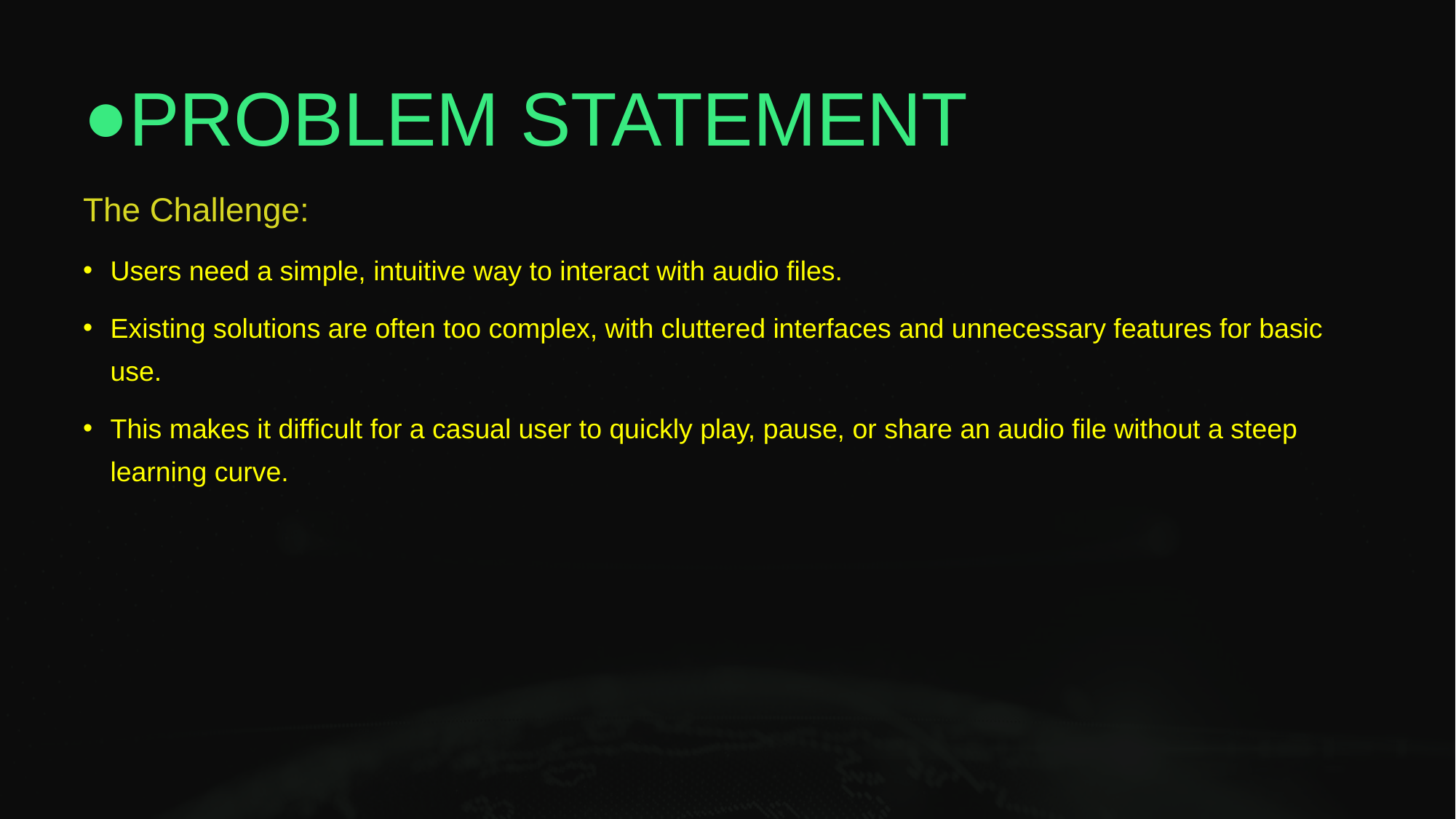

PROBLEM STATEMENT
The Challenge:
Users need a simple, intuitive way to interact with audio files.
Existing solutions are often too complex, with cluttered interfaces and unnecessary features for basic use.
This makes it difficult for a casual user to quickly play, pause, or share an audio file without a steep learning curve.